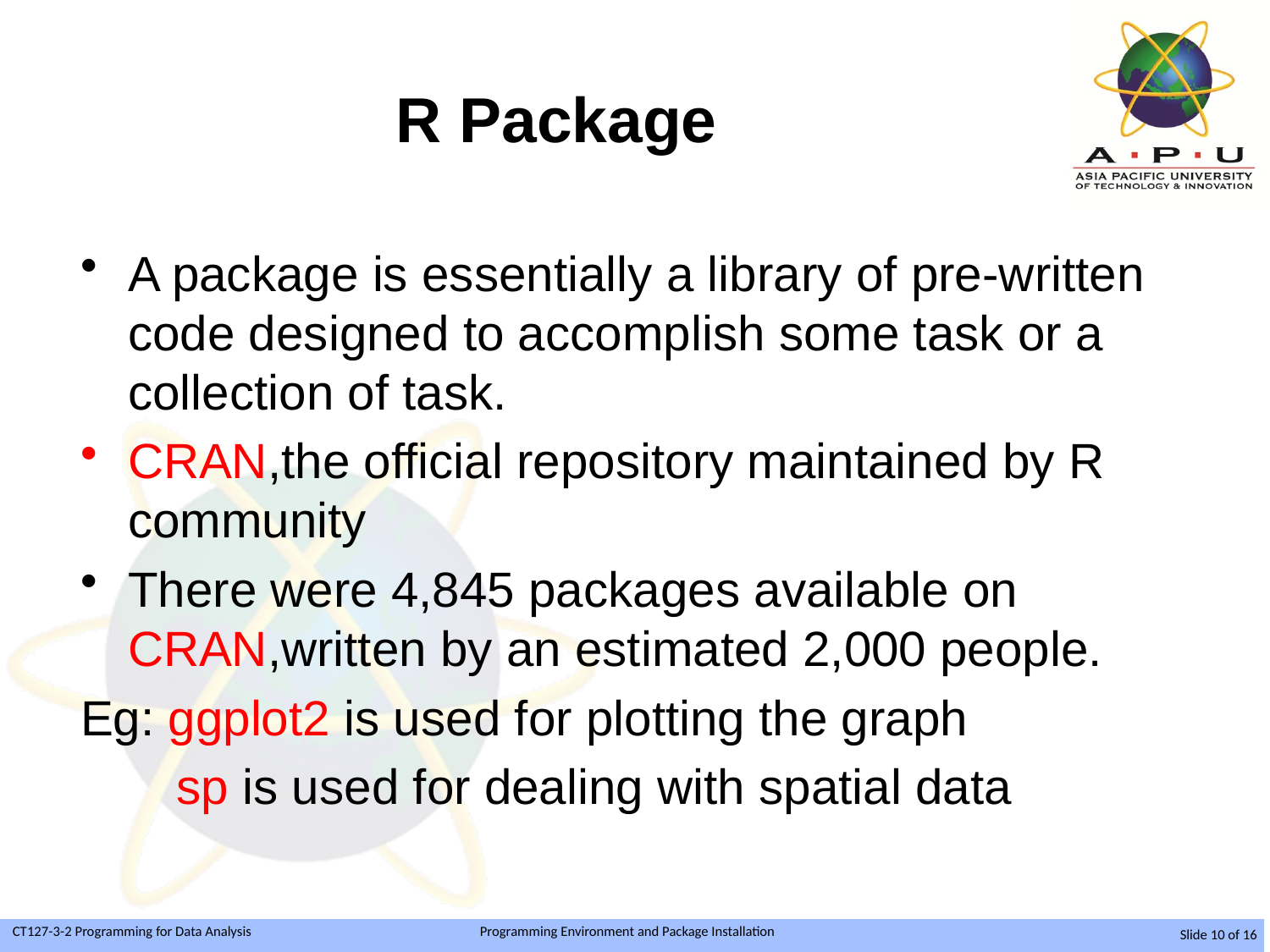

# R Package
A package is essentially a library of pre-written code designed to accomplish some task or a collection of task.
CRAN,the official repository maintained by R community
There were 4,845 packages available on CRAN,written by an estimated 2,000 people.
Eg: ggplot2 is used for plotting the graph
       sp is used for dealing with spatial data

Slide 10 of 16